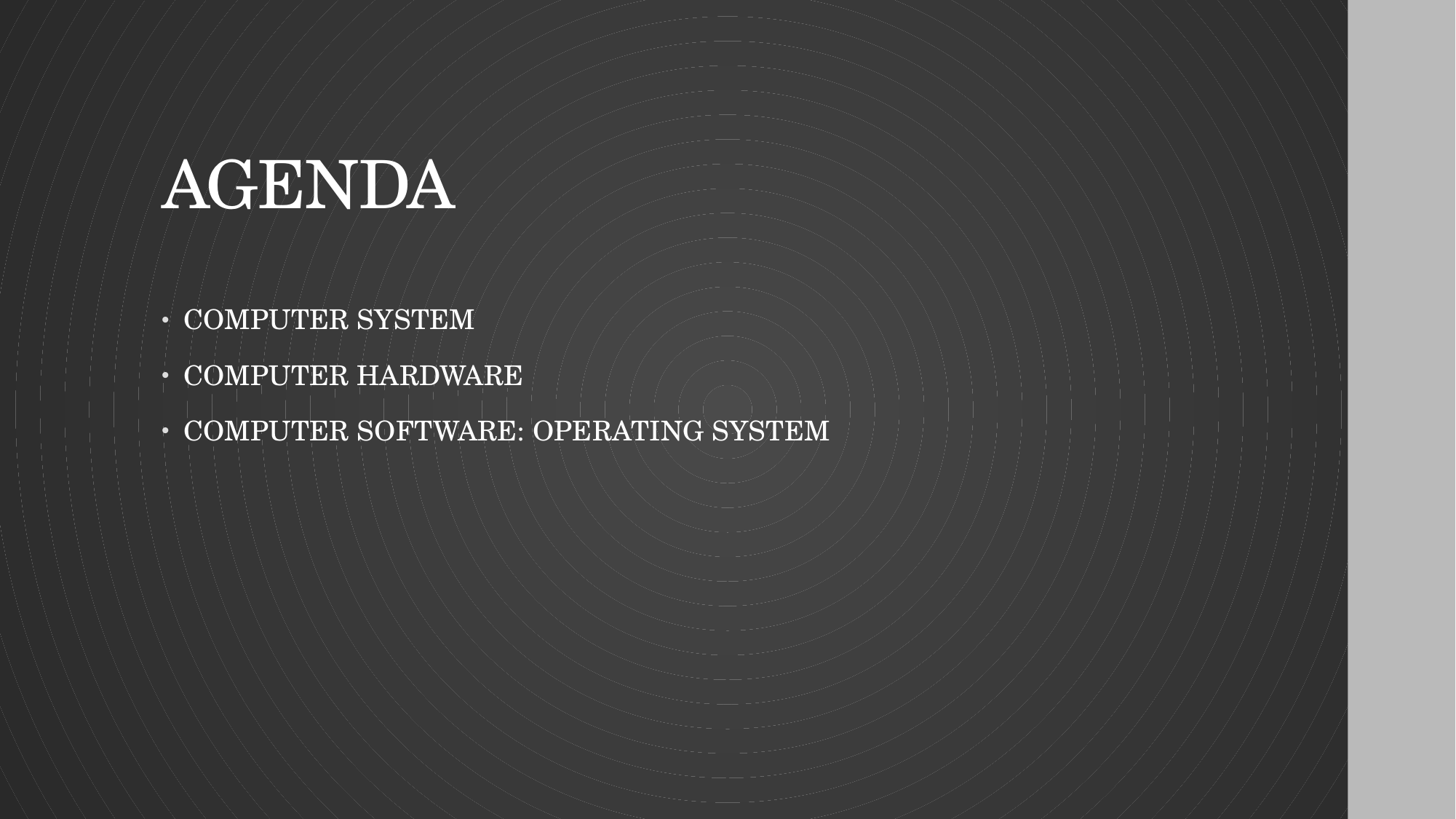

# AGENDA
COMPUTER SYSTEM
COMPUTER HARDWARE
COMPUTER SOFTWARE: OPERATING SYSTEM